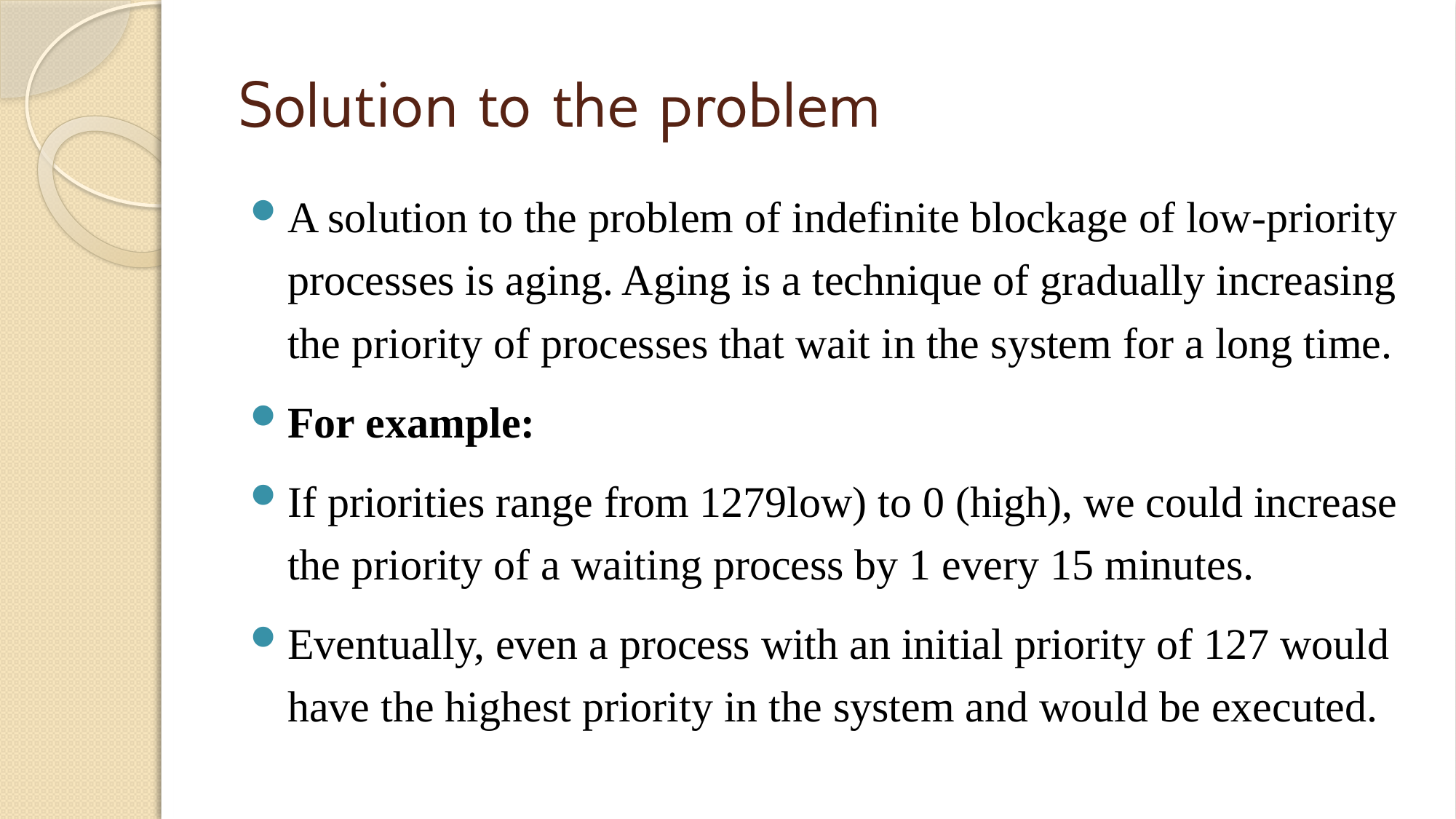

# Solution to the problem
A solution to the problem of indefinite blockage of low-priority processes is aging. Aging is a technique of gradually increasing the priority of processes that wait in the system for a long time.
For example:
If priorities range from 1279low) to 0 (high), we could increase the priority of a waiting process by 1 every 15 minutes.
Eventually, even a process with an initial priority of 127 would have the highest priority in the system and would be executed.